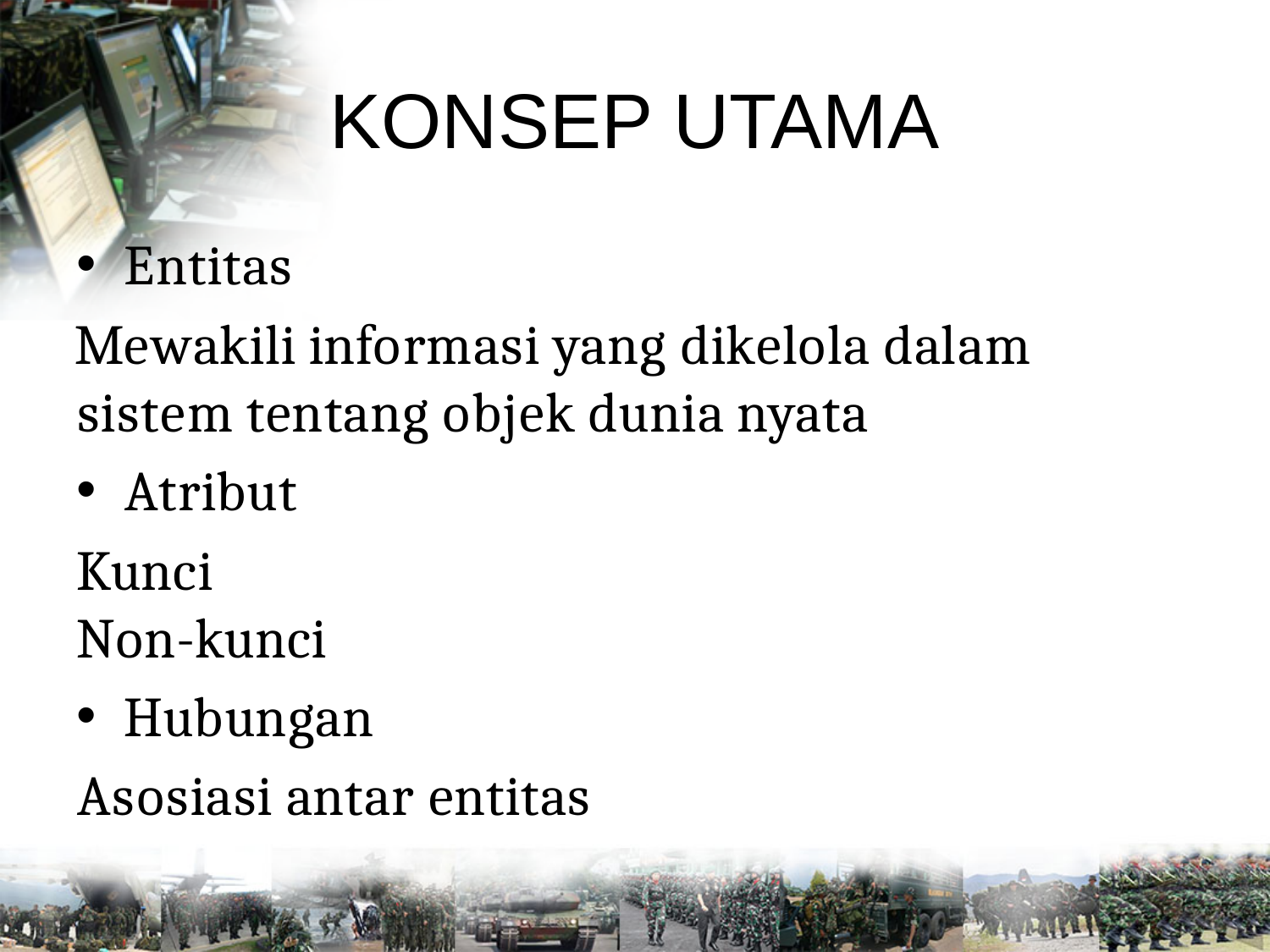

# KONSEP UTAMA
Entitas
Mewakili informasi yang dikelola dalam sistem tentang objek dunia nyata
Atribut
Kunci
Non-kunci
Hubungan
Asosiasi antar entitas